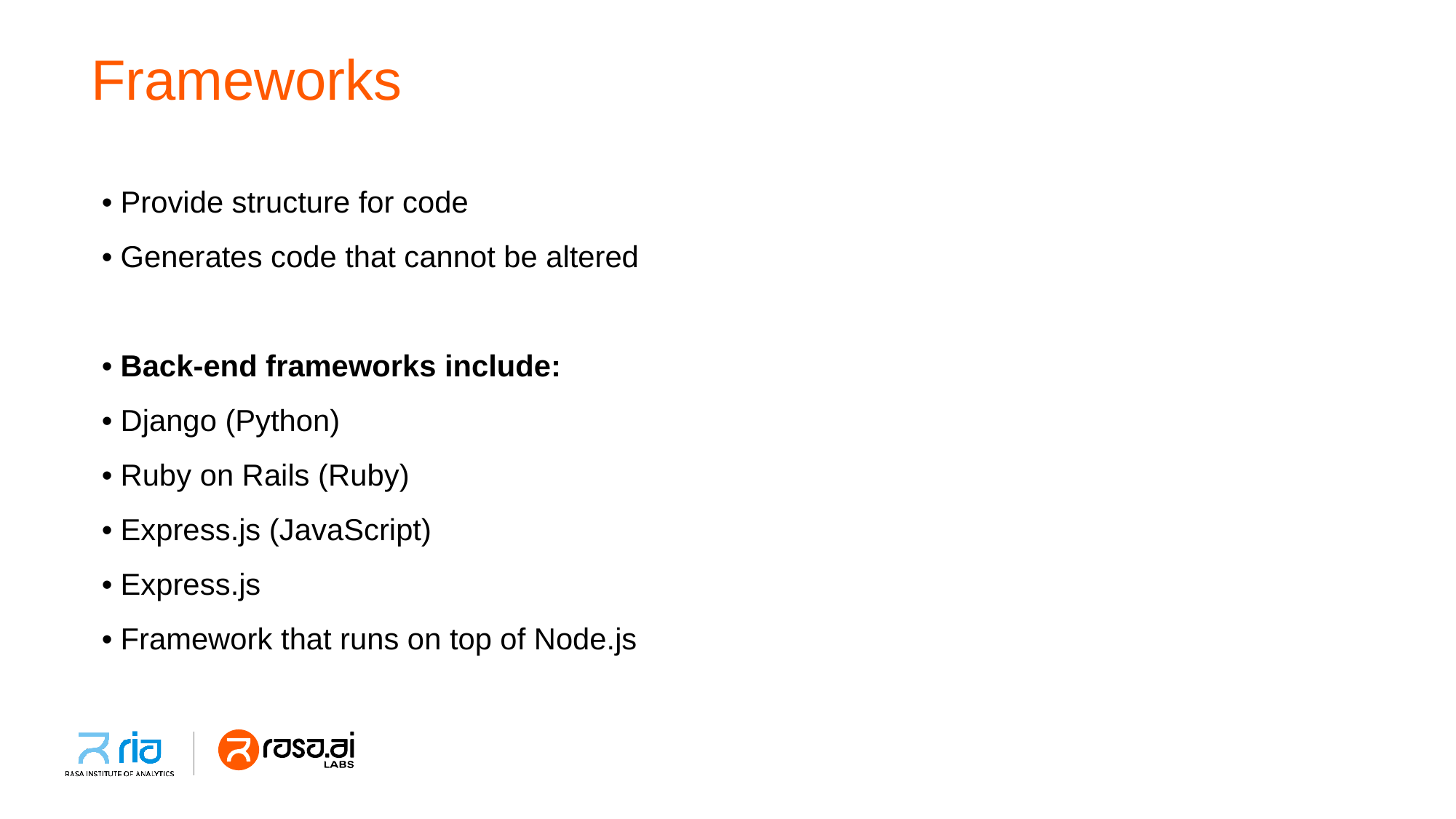

# Frameworks
• Provide structure for code
• Generates code that cannot be altered

• Back-end frameworks include:
• Django (Python)
• Ruby on Rails (Ruby)
• Express.js (JavaScript)
• Express.js
• Framework that runs on top of Node.js